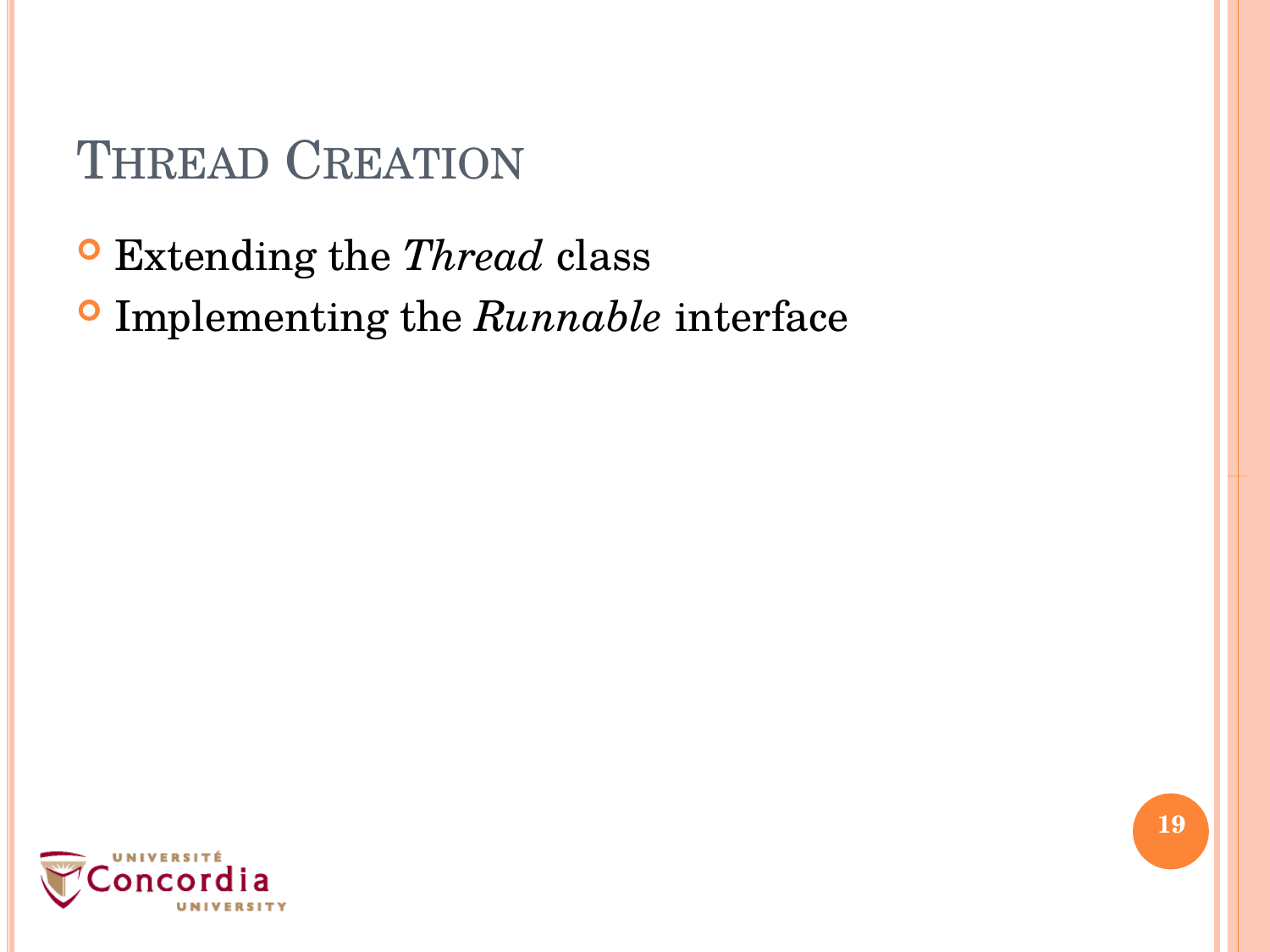

# THREAD CREATION
Extending the Thread class
Implementing the Runnable interface
19